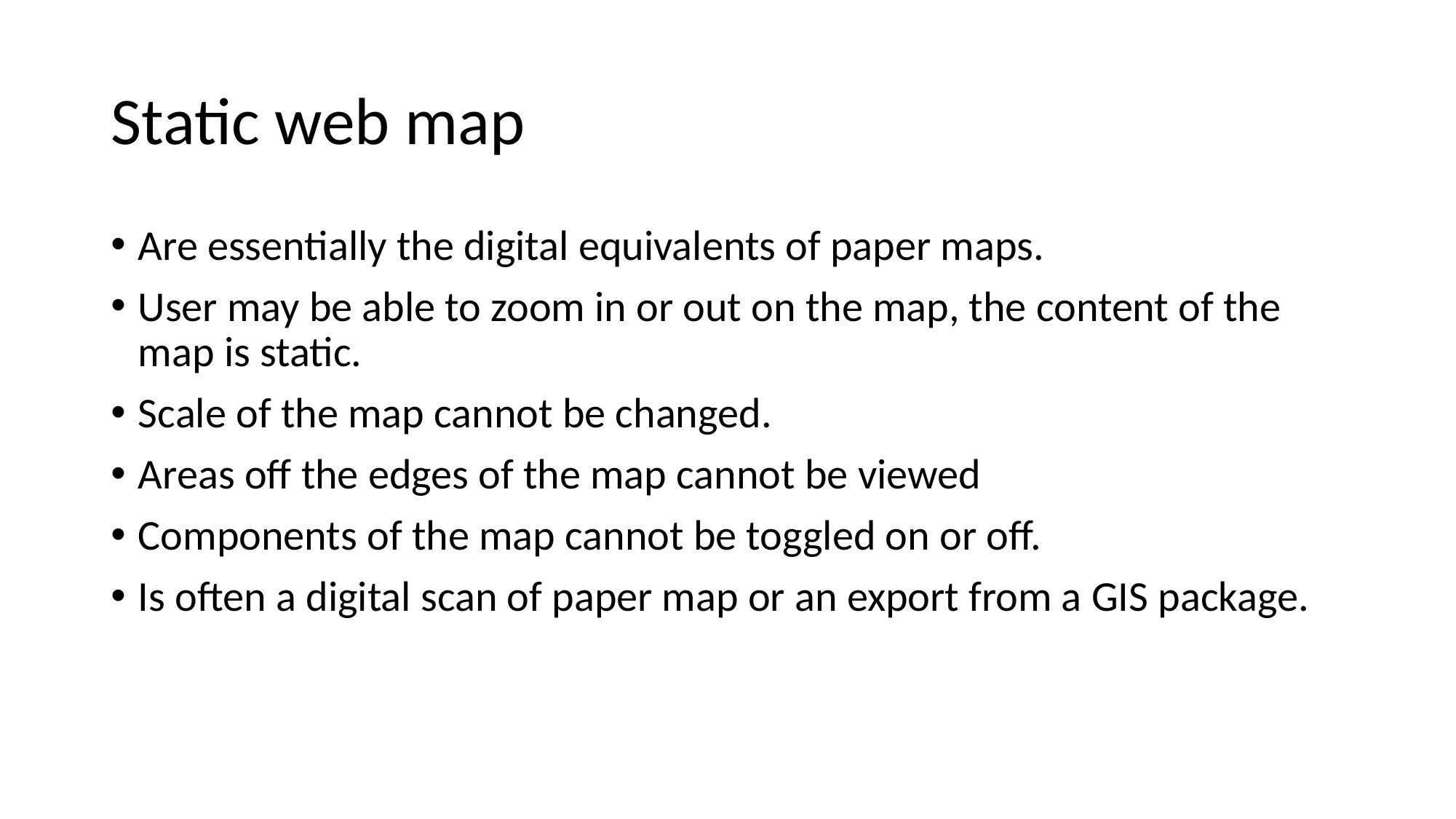

# Static web map
Are essentially the digital equivalents of paper maps.
User may be able to zoom in or out on the map, the content of the map is static.
Scale of the map cannot be changed.
Areas off the edges of the map cannot be viewed
Components of the map cannot be toggled on or off.
Is often a digital scan of paper map or an export from a GIS package.